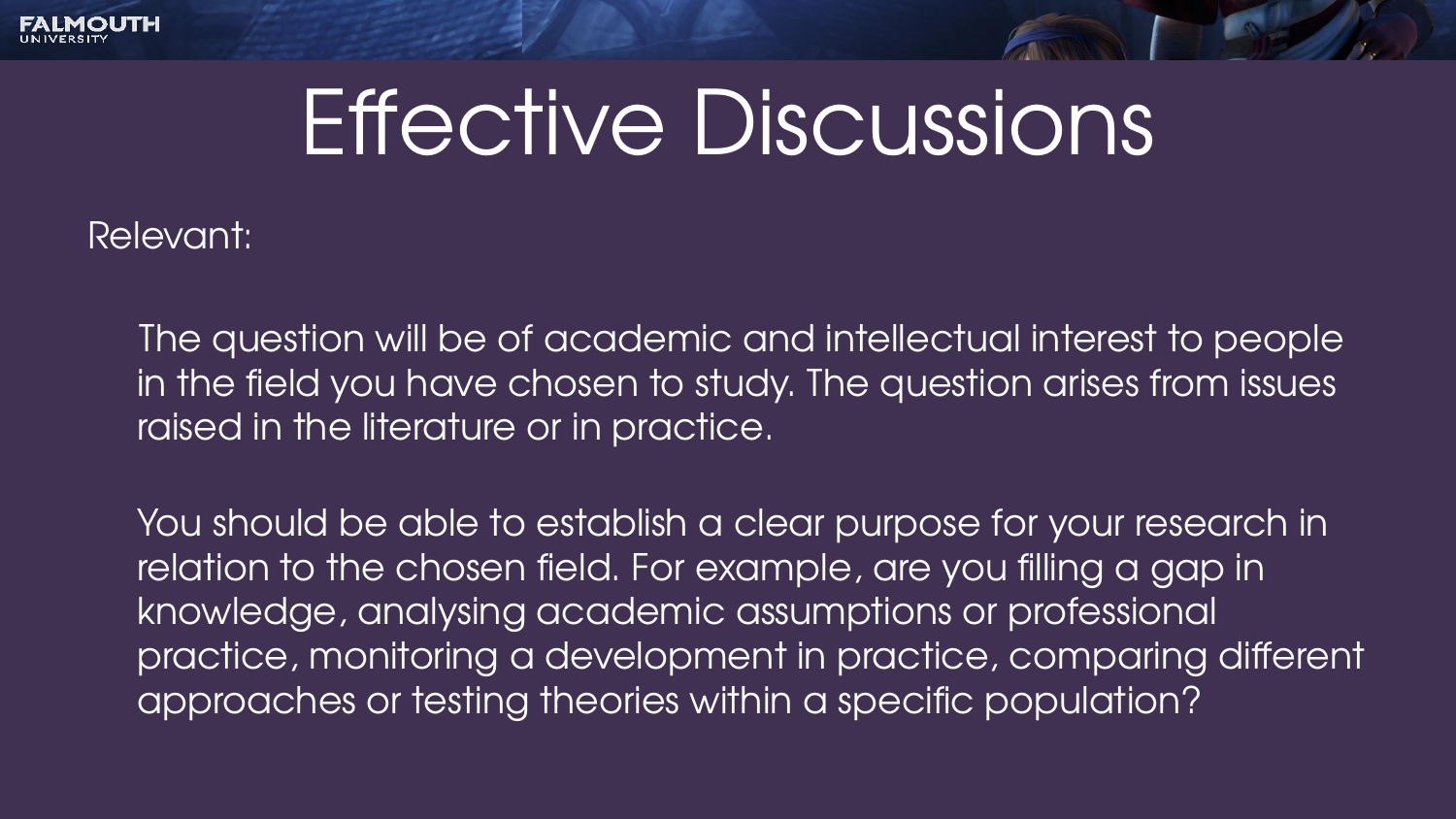

# Effective Discussions
Relevant:

The question will be of academic and intellectual interest to people in the field you have chosen to study. The question arises from issues raised in the literature or in practice.
You should be able to establish a clear purpose for your research in relation to the chosen field. For example, are you filling a gap in knowledge, analysing academic assumptions or professional practice, monitoring a development in practice, comparing different approaches or testing theories within a specific population?